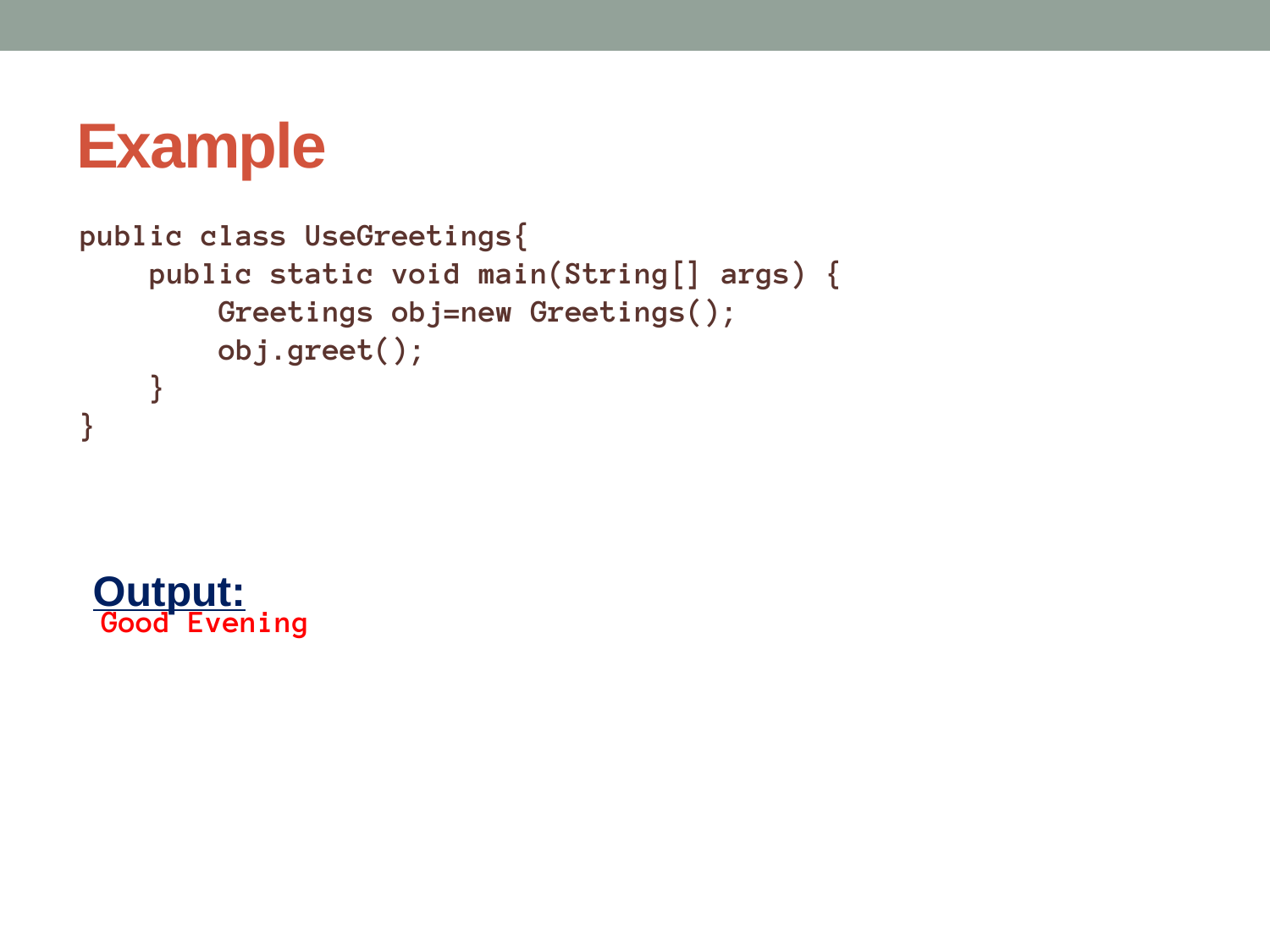

# Example
public class UseGreetings{
    public static void main(String[] args) {
        Greetings obj=new Greetings();
        obj.greet();
    }
}

Output:

Good Evening